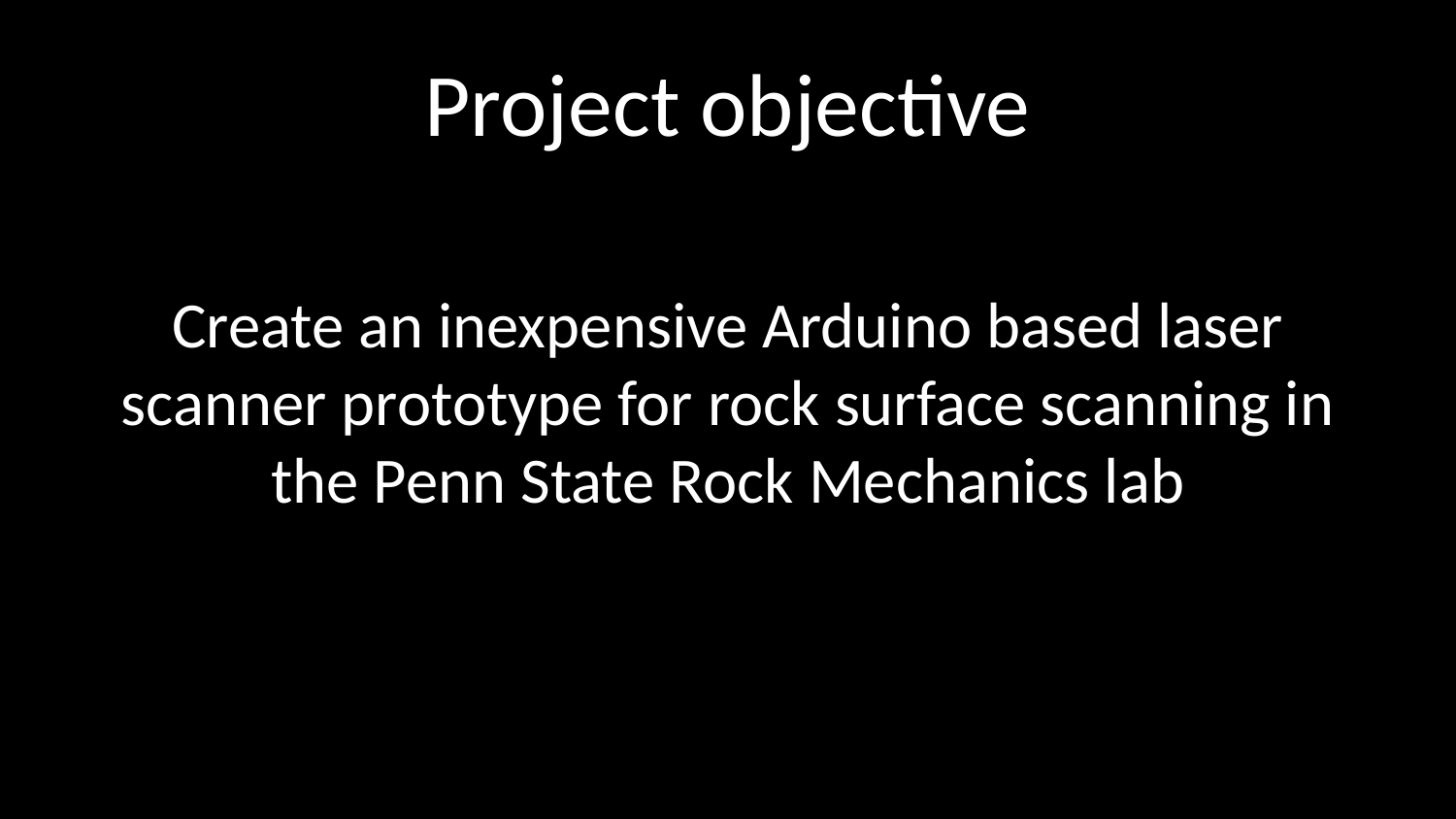

# Project objective
Create an inexpensive Arduino based laser scanner prototype for rock surface scanning in the Penn State Rock Mechanics lab